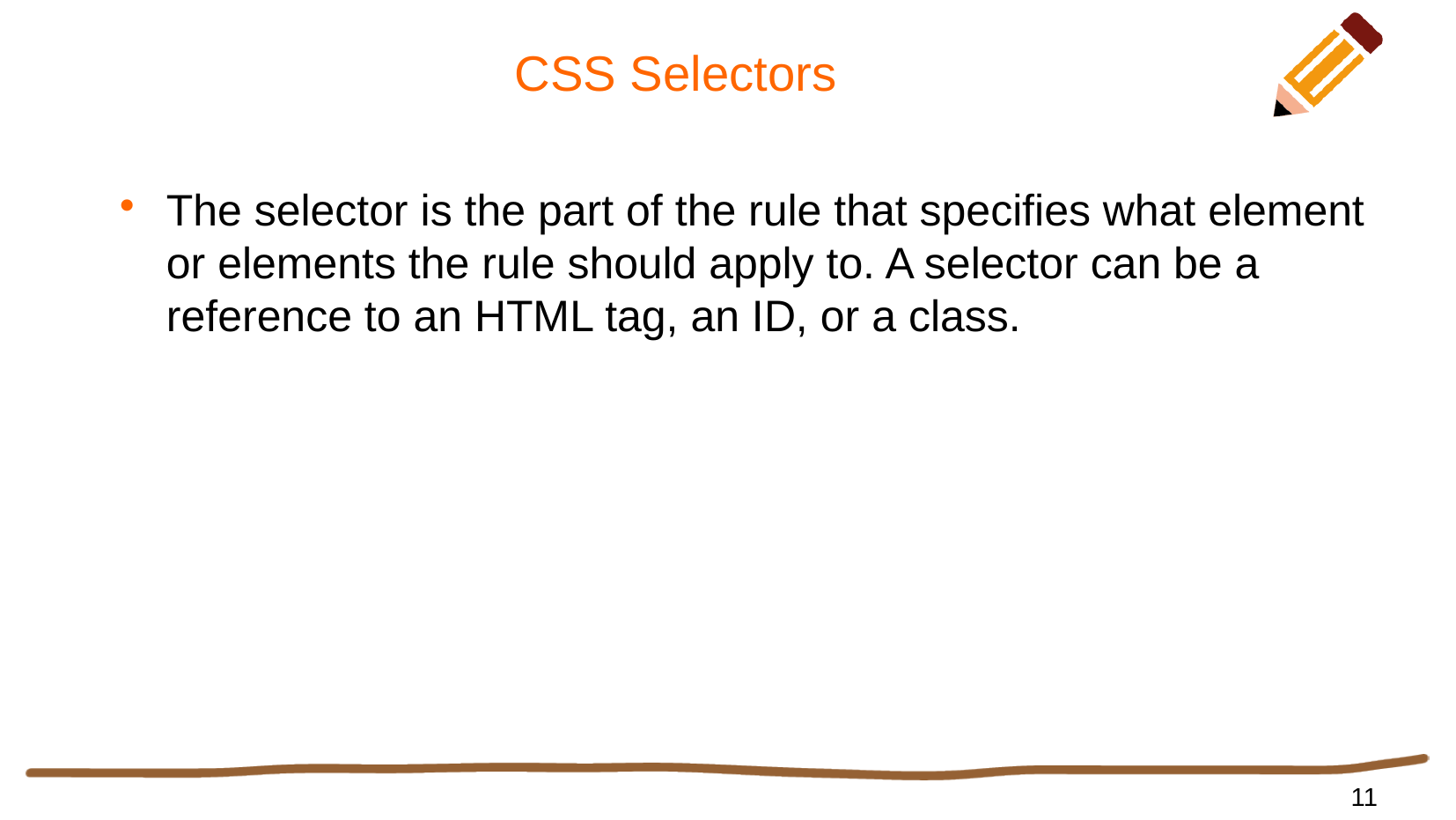

# CSS Selectors
The selector is the part of the rule that specifies what element or elements the rule should apply to. A selector can be a reference to an HTML tag, an ID, or a class.
11